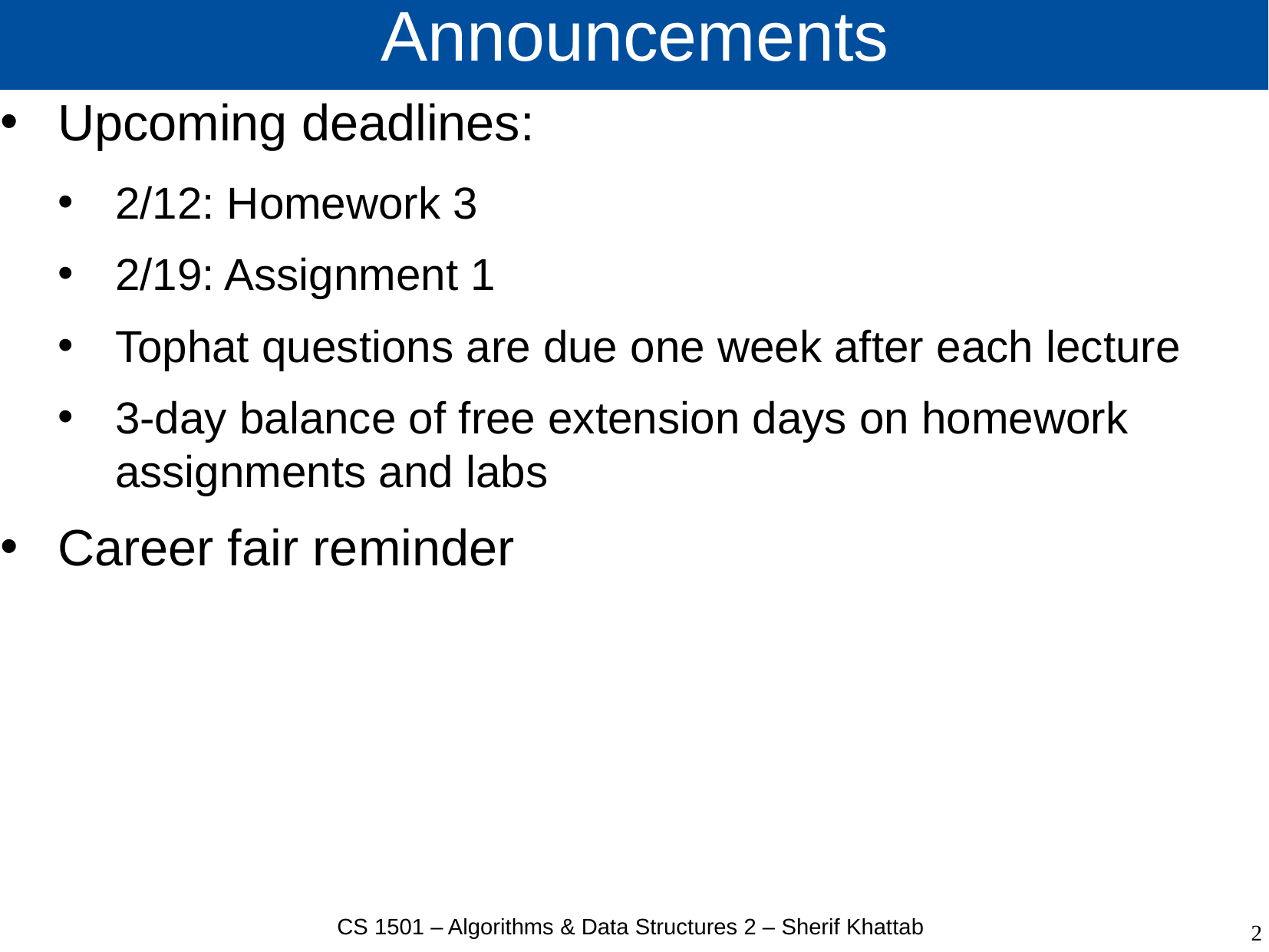

# Announcements
Upcoming deadlines:
2/12: Homework 3
2/19: Assignment 1
Tophat questions are due one week after each lecture
3-day balance of free extension days on homework assignments and labs
Career fair reminder
CS 1501 – Algorithms & Data Structures 2 – Sherif Khattab
2